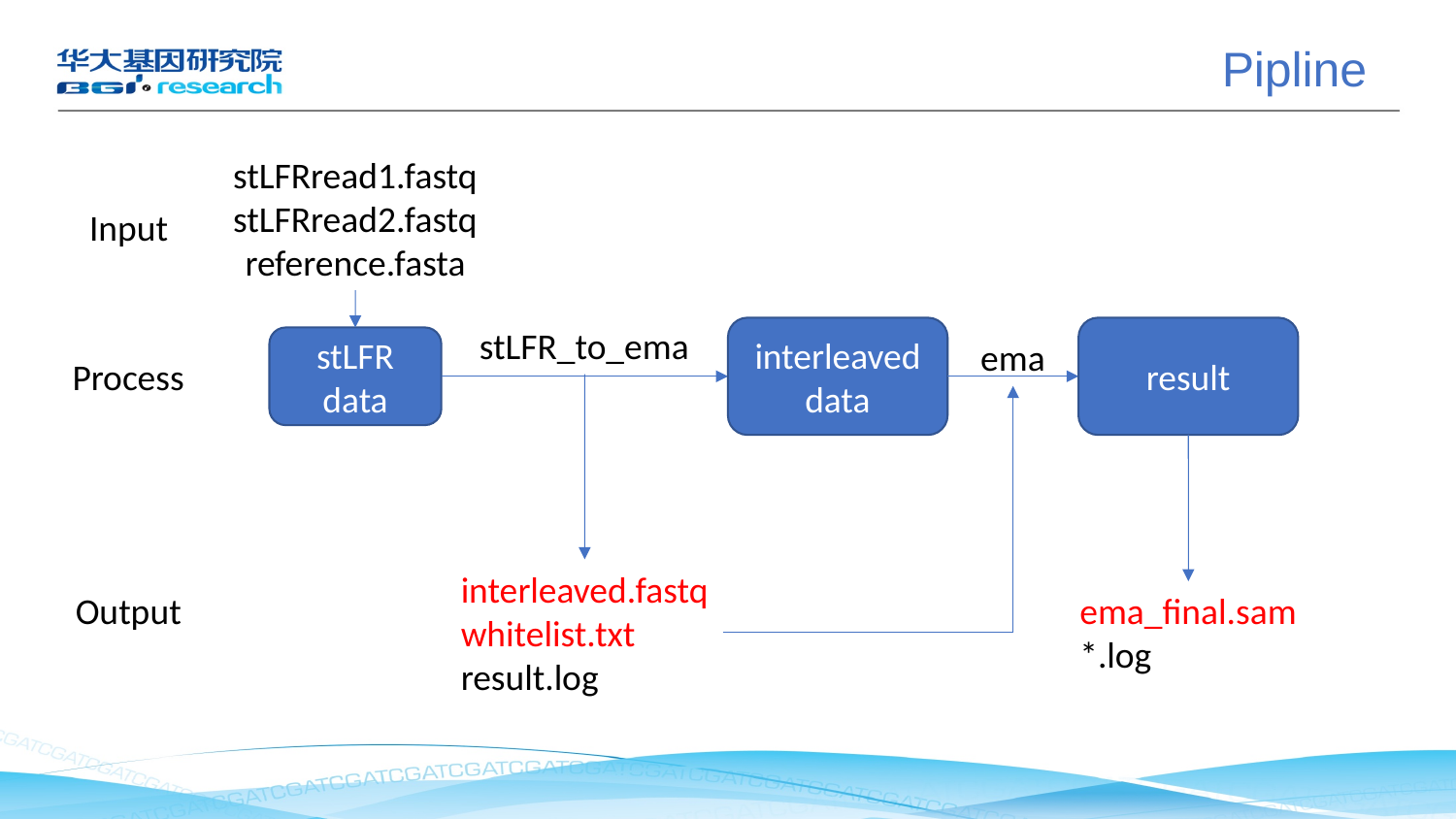

Pipline
stLFRread1.fastq
stLFRread2.fastq
reference.fasta
Input
stLFR_to_ema
result
interleaved
data
stLFR
data
ema
Process
interleaved.fastq
whitelist.txt
result.log
Output
ema_final.sam
*.log